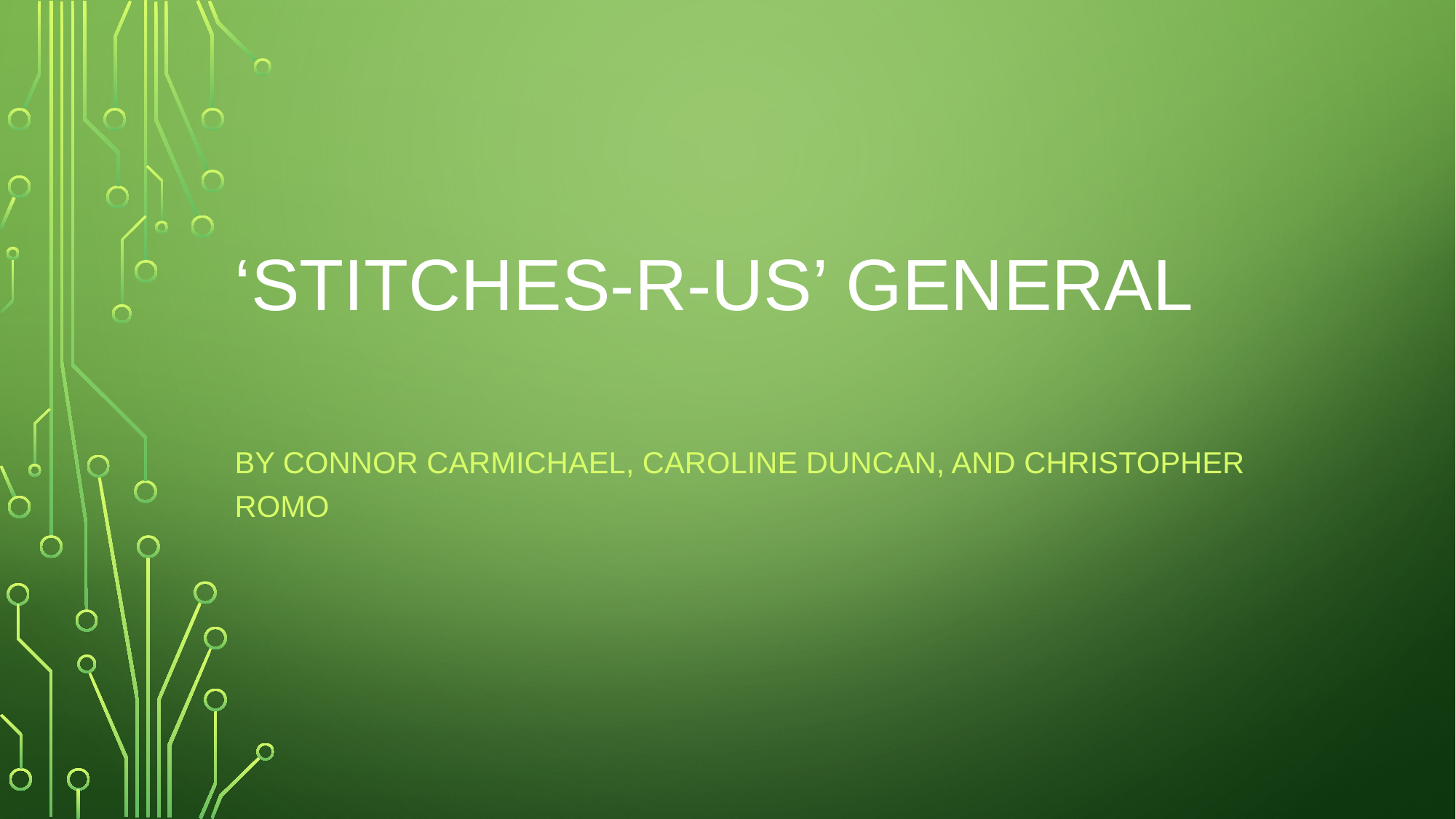

# ‘stitches-R-US’ General
By Connor Carmichael, Caroline Duncan, and Christopher Romo